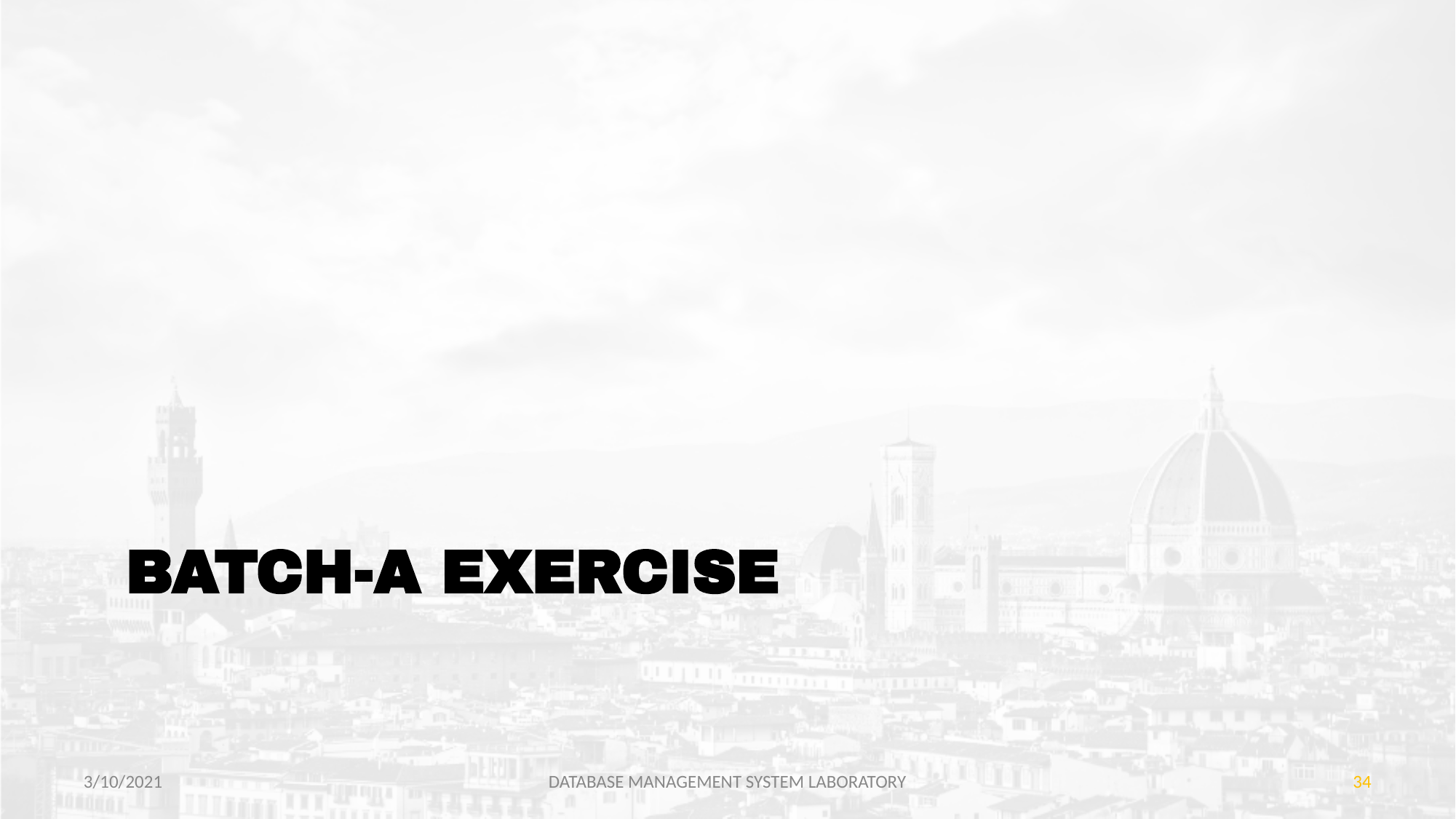

# BATCH-A EXERCISE
3/10/2021
DATABASE MANAGEMENT SYSTEM LABORATORY
34